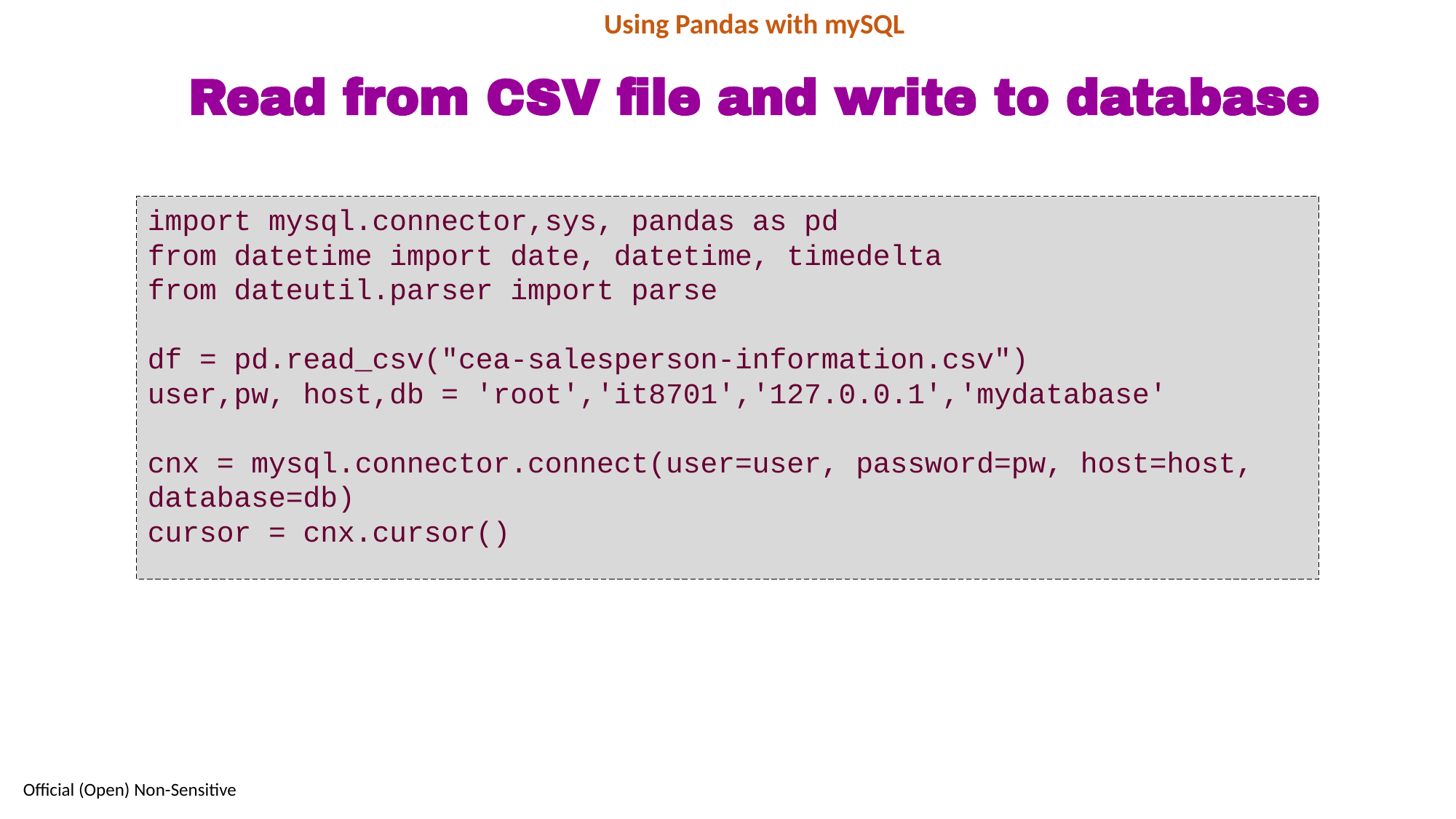

Using Pandas with mySQL
# Read from CSV file and write to database
import mysql.connector,sys, pandas as pd
from datetime import date, datetime, timedelta
from dateutil.parser import parse

df = pd.read_csv("cea-salesperson-information.csv")
user,pw, host,db = 'root','it8701','127.0.0.1','mydatabase'

cnx = mysql.connector.connect(user=user, password=pw, host=host, database=db)
cursor = cnx.cursor()

45
Official (Open) Non-Sensitive